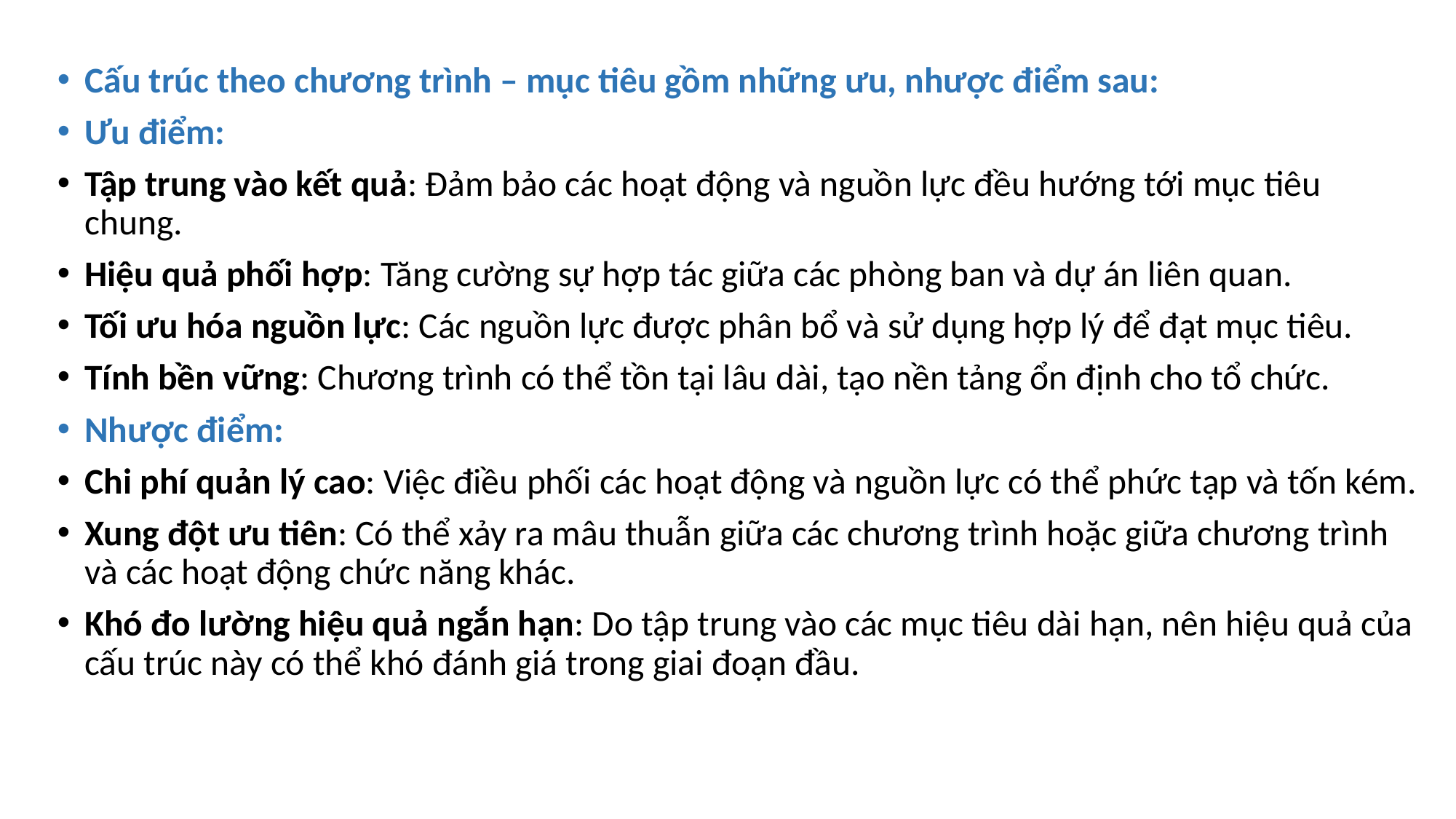

#
Cấu trúc theo chương trình – mục tiêu gồm những ưu, nhược điểm sau:
Ưu điểm:
Tập trung vào kết quả: Đảm bảo các hoạt động và nguồn lực đều hướng tới mục tiêu chung.
Hiệu quả phối hợp: Tăng cường sự hợp tác giữa các phòng ban và dự án liên quan.
Tối ưu hóa nguồn lực: Các nguồn lực được phân bổ và sử dụng hợp lý để đạt mục tiêu.
Tính bền vững: Chương trình có thể tồn tại lâu dài, tạo nền tảng ổn định cho tổ chức.
Nhược điểm:
Chi phí quản lý cao: Việc điều phối các hoạt động và nguồn lực có thể phức tạp và tốn kém.
Xung đột ưu tiên: Có thể xảy ra mâu thuẫn giữa các chương trình hoặc giữa chương trình và các hoạt động chức năng khác.
Khó đo lường hiệu quả ngắn hạn: Do tập trung vào các mục tiêu dài hạn, nên hiệu quả của cấu trúc này có thể khó đánh giá trong giai đoạn đầu.